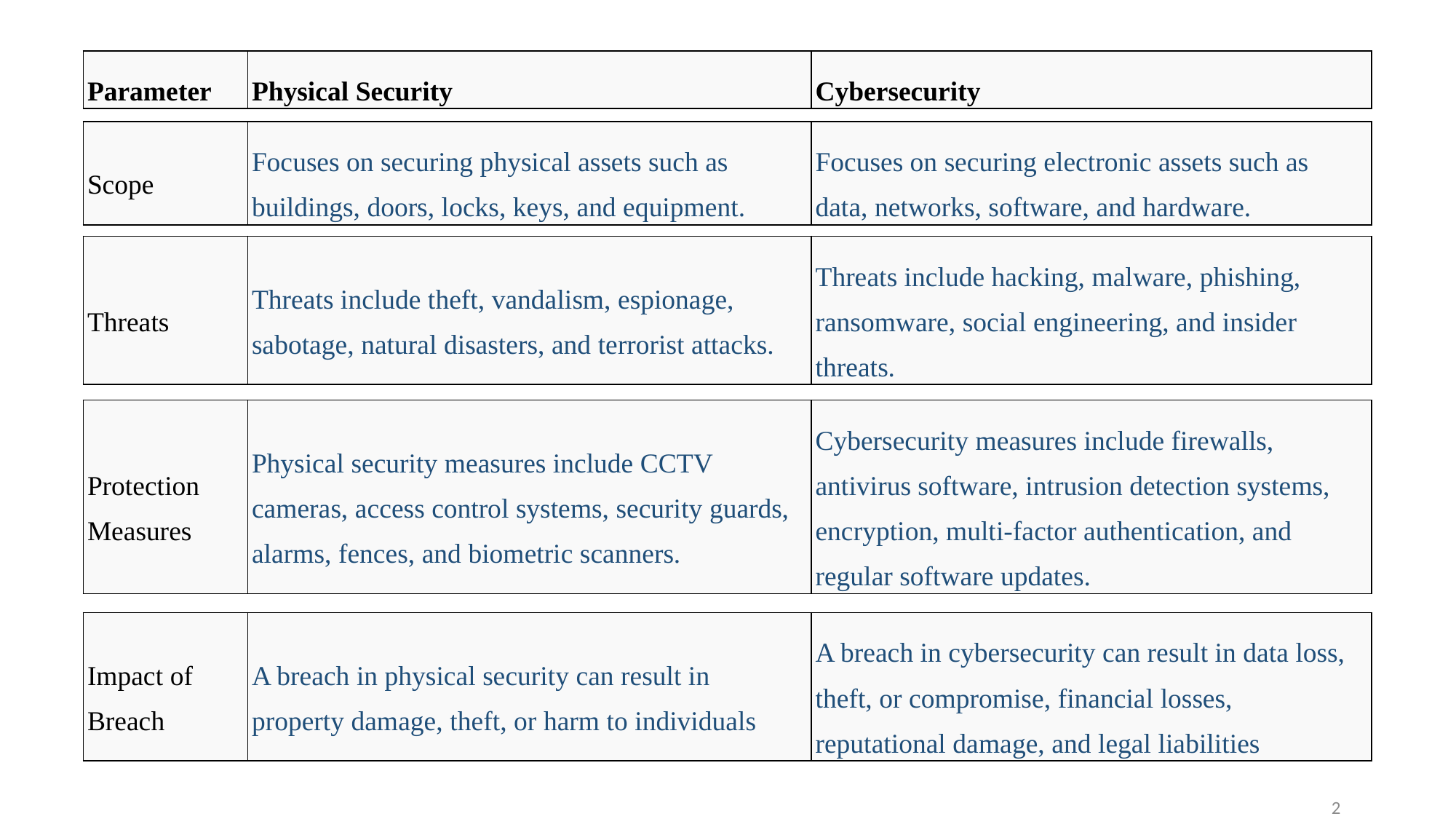

| Parameter | Physical Security | Cybersecurity |
| --- | --- | --- |
| Scope | Focuses on securing physical assets such as buildings, doors, locks, keys, and equipment. | Focuses on securing electronic assets such as data, networks, software, and hardware. |
| --- | --- | --- |
| Threats | Threats include theft, vandalism, espionage, sabotage, natural disasters, and terrorist attacks. | Threats include hacking, malware, phishing, ransomware, social engineering, and insider threats. |
| --- | --- | --- |
| Protection Measures | Physical security measures include CCTV cameras, access control systems, security guards, alarms, fences, and biometric scanners. | Cybersecurity measures include firewalls, antivirus software, intrusion detection systems, encryption, multi-factor authentication, and regular software updates. |
| --- | --- | --- |
| Impact of Breach | A breach in physical security can result in property damage, theft, or harm to individuals | A breach in cybersecurity can result in data loss, theft, or compromise, financial losses, reputational damage, and legal liabilities |
| --- | --- | --- |
2